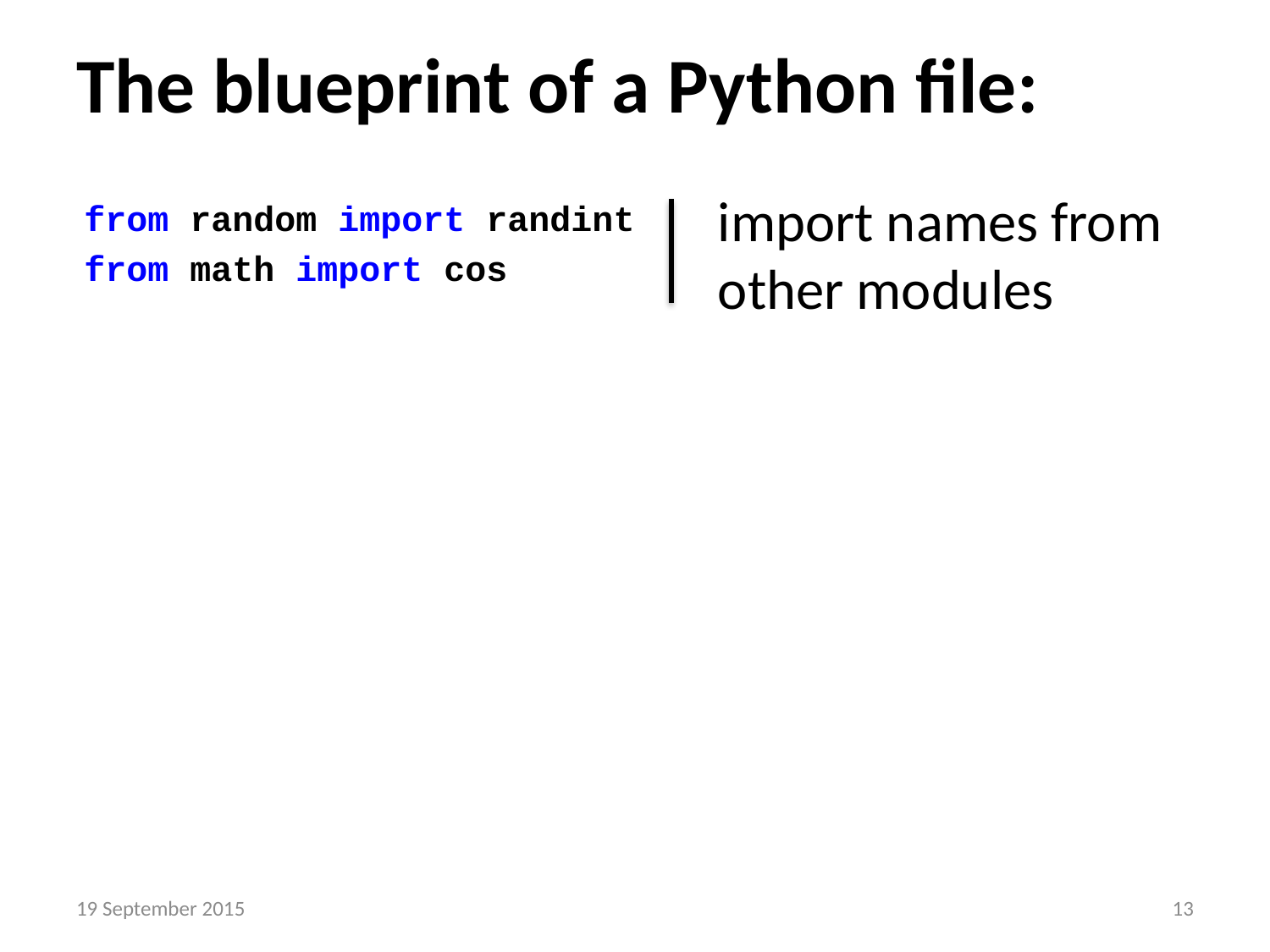

# The blueprint of a Python file:

from random import randint
from math import cos

import names from other modules
19 September 2015
13